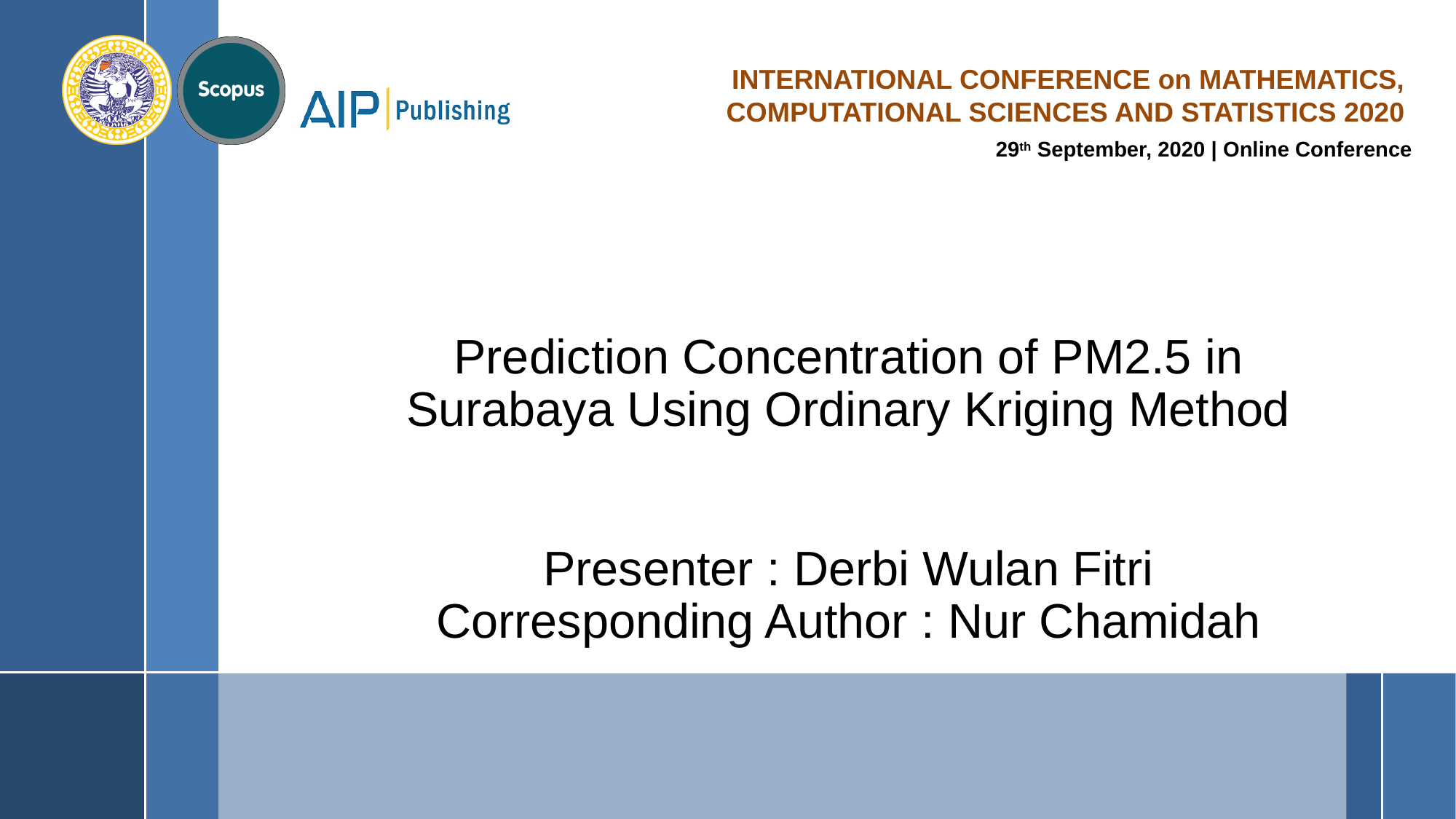

# Prediction Concentration of PM2.5 in Surabaya Using Ordinary Kriging Method
Presenter : Derbi Wulan Fitri
Corresponding Author : Nur Chamidah